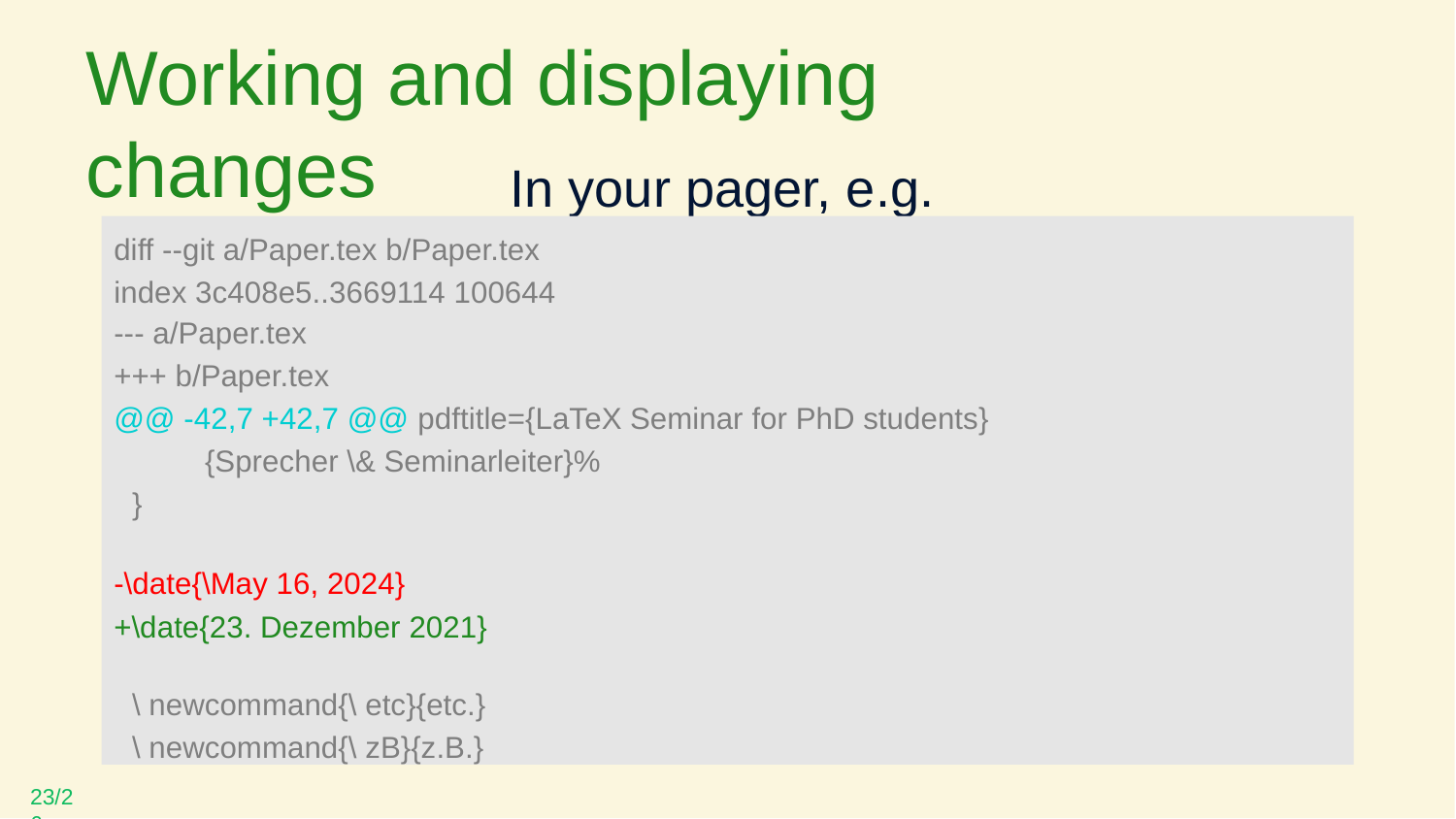

# Working and displaying changes
In your pager, e.g. less
diff --git a/Paper.tex b/Paper.tex
index 3c408e5..3669114 100644
--- a/Paper.tex
+++ b/Paper.tex
@@ -42,7 +42,7 @@ pdftitle={LaTeX Seminar for PhD students}
{Sprecher \& Seminarleiter}%
}
-\date{\May 16, 2024}
+\date{23. Dezember 2021}
\ newcommand{\ etc}{etc.}
\ newcommand{\ zB}{z.B.}
23/26